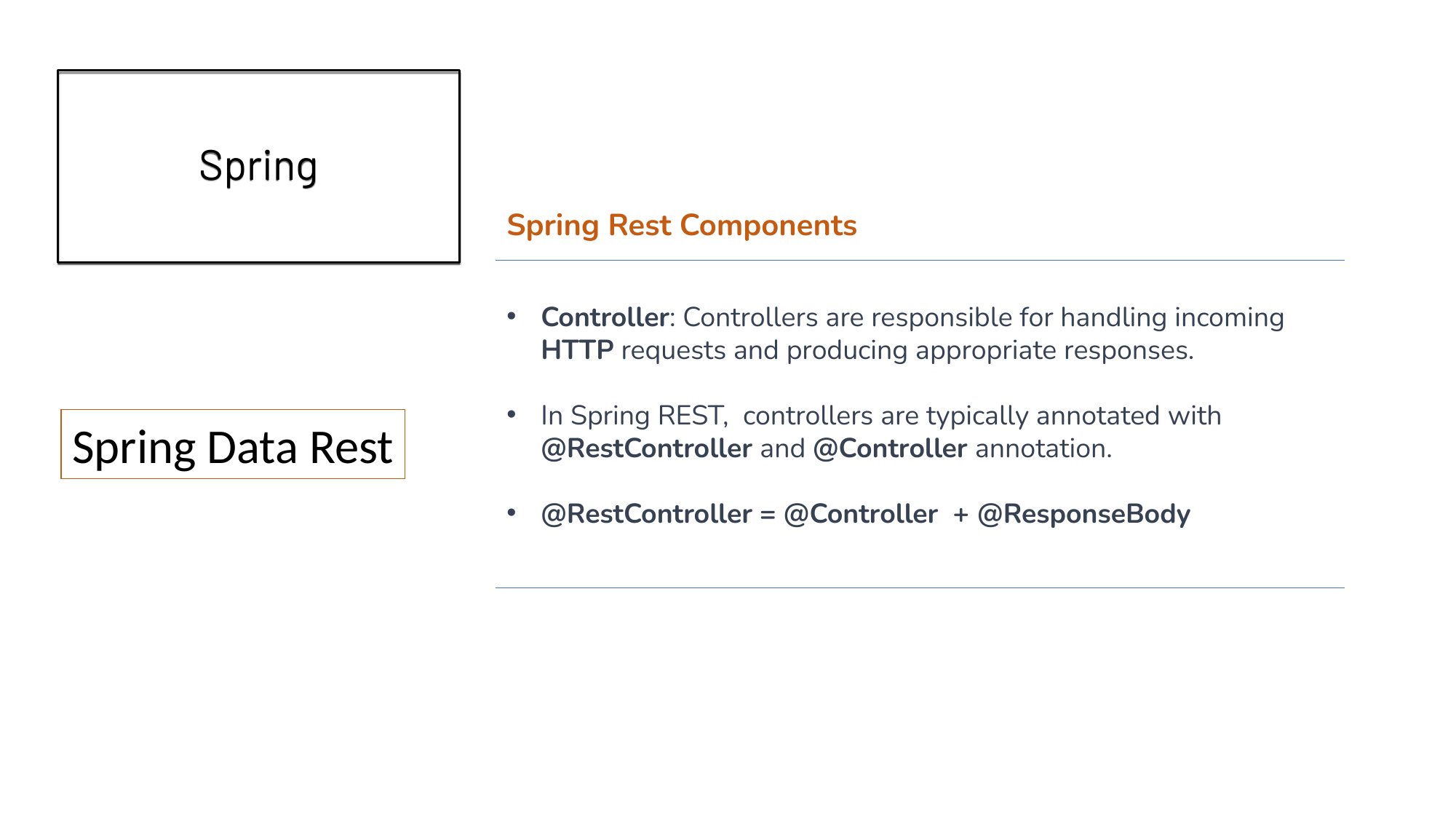

# Spring
Spring Rest Components
Controller: Controllers are responsible for handling incoming HTTP requests and producing appropriate responses.

In Spring REST,  controllers are typically annotated with @RestController and @Controller annotation.

@RestController = @Controller  + @ResponseBody
Spring Data Rest